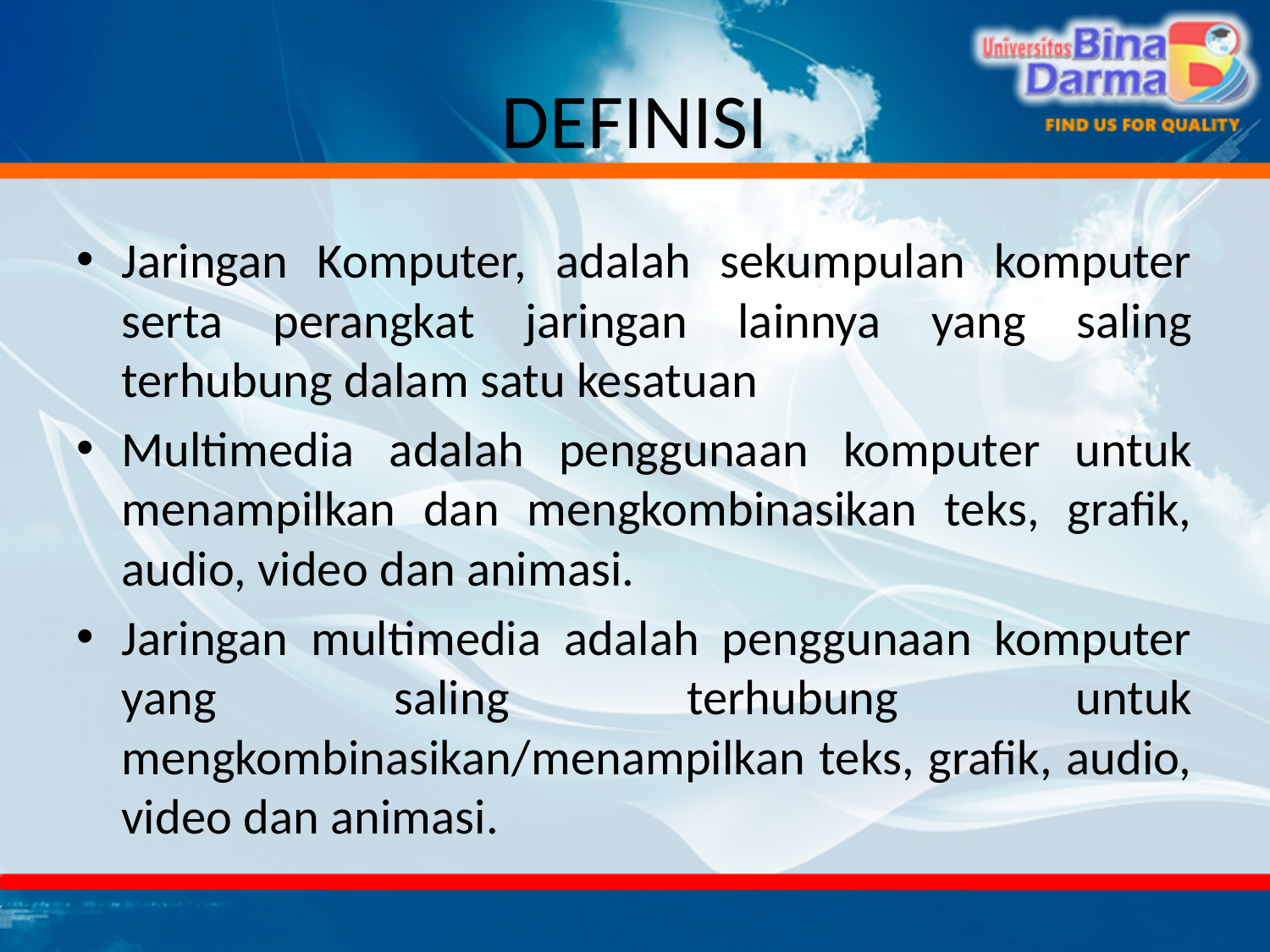

# DEFINISI
Jaringan Komputer, adalah sekumpulan komputer serta perangkat jaringan lainnya yang saling terhubung dalam satu kesatuan
Multimedia adalah penggunaan komputer untuk menampilkan dan mengkombinasikan teks, grafik, audio, video dan animasi.
Jaringan multimedia adalah penggunaan komputer yang saling terhubung untuk mengkombinasikan/menampilkan teks, grafik, audio, video dan animasi.